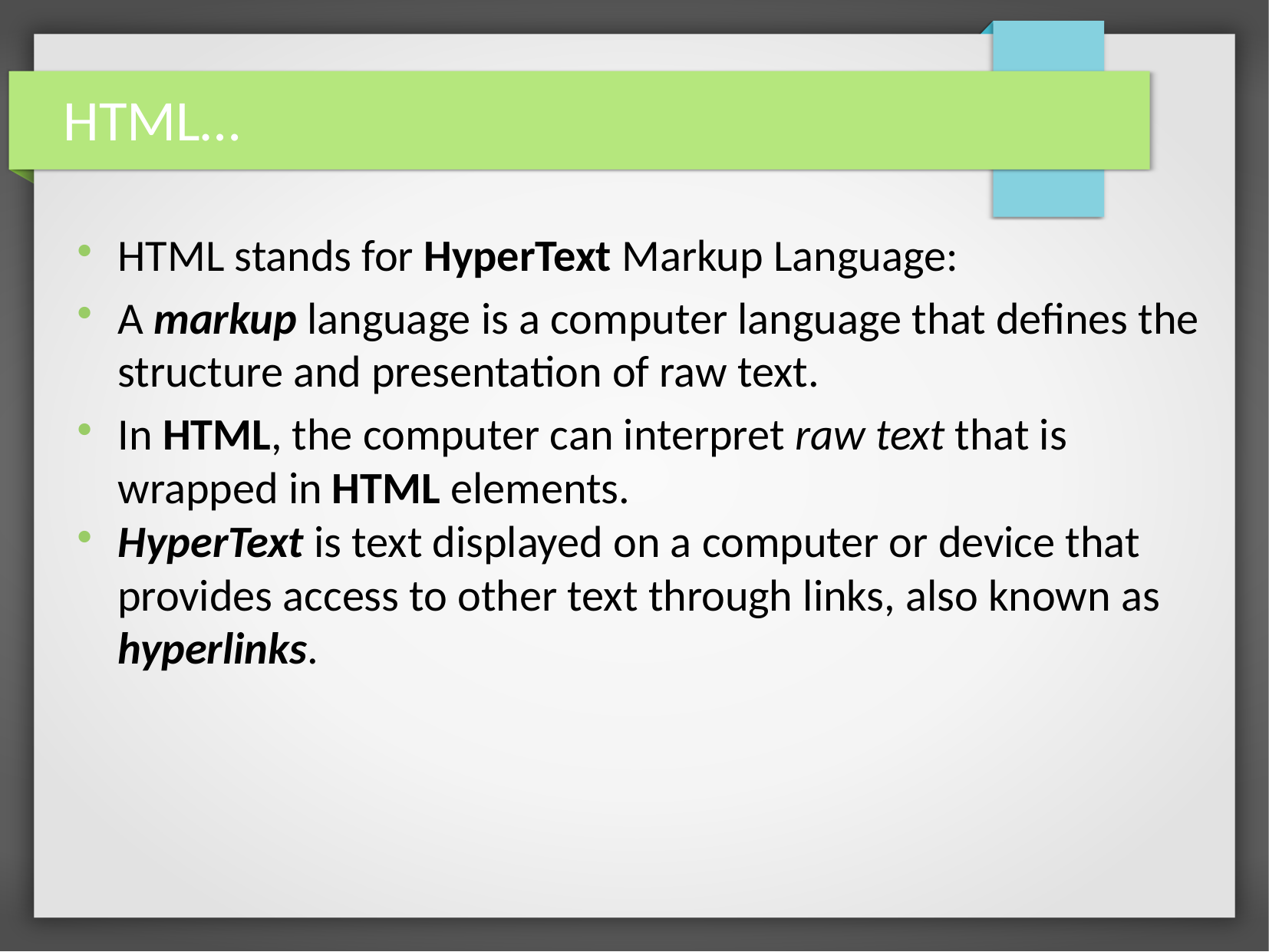

HTML…
HTML stands for HyperText Markup Language:
A markup language is a computer language that defines the structure and presentation of raw text.
In HTML, the computer can interpret raw text that is wrapped in HTML elements.
HyperText is text displayed on a computer or device that provides access to other text through links, also known as hyperlinks.